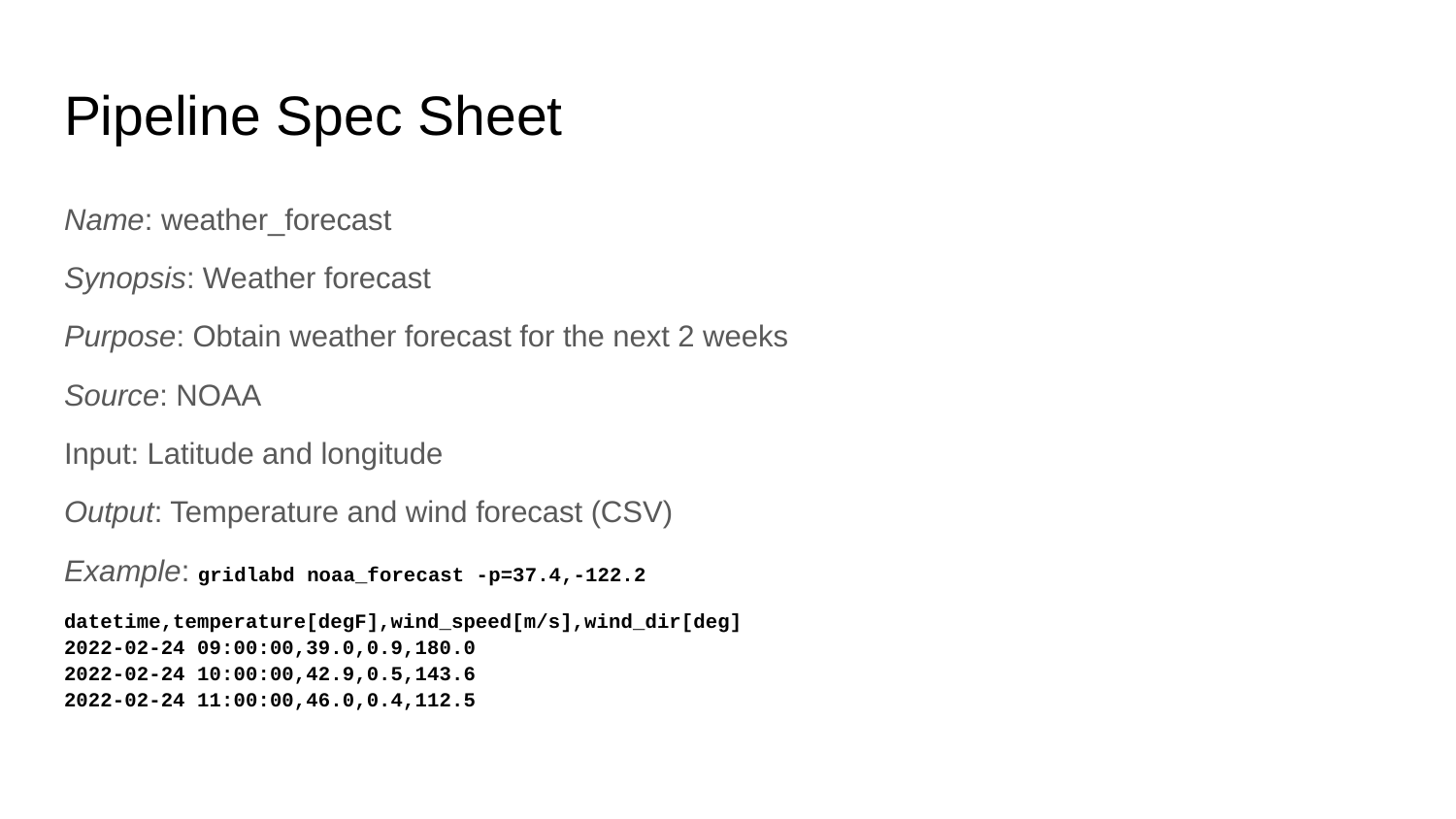

# Pipeline Spec Sheet
Name: weather_forecast
Synopsis: Weather forecast
Purpose: Obtain weather forecast for the next 2 weeks
Source: NOAA
Input: Latitude and longitude
Output: Temperature and wind forecast (CSV)
Example: gridlabd noaa_forecast -p=37.4,-122.2
datetime,temperature[degF],wind_speed[m/s],wind_dir[deg]
2022-02-24 09:00:00,39.0,0.9,180.0
2022-02-24 10:00:00,42.9,0.5,143.6
2022-02-24 11:00:00,46.0,0.4,112.5